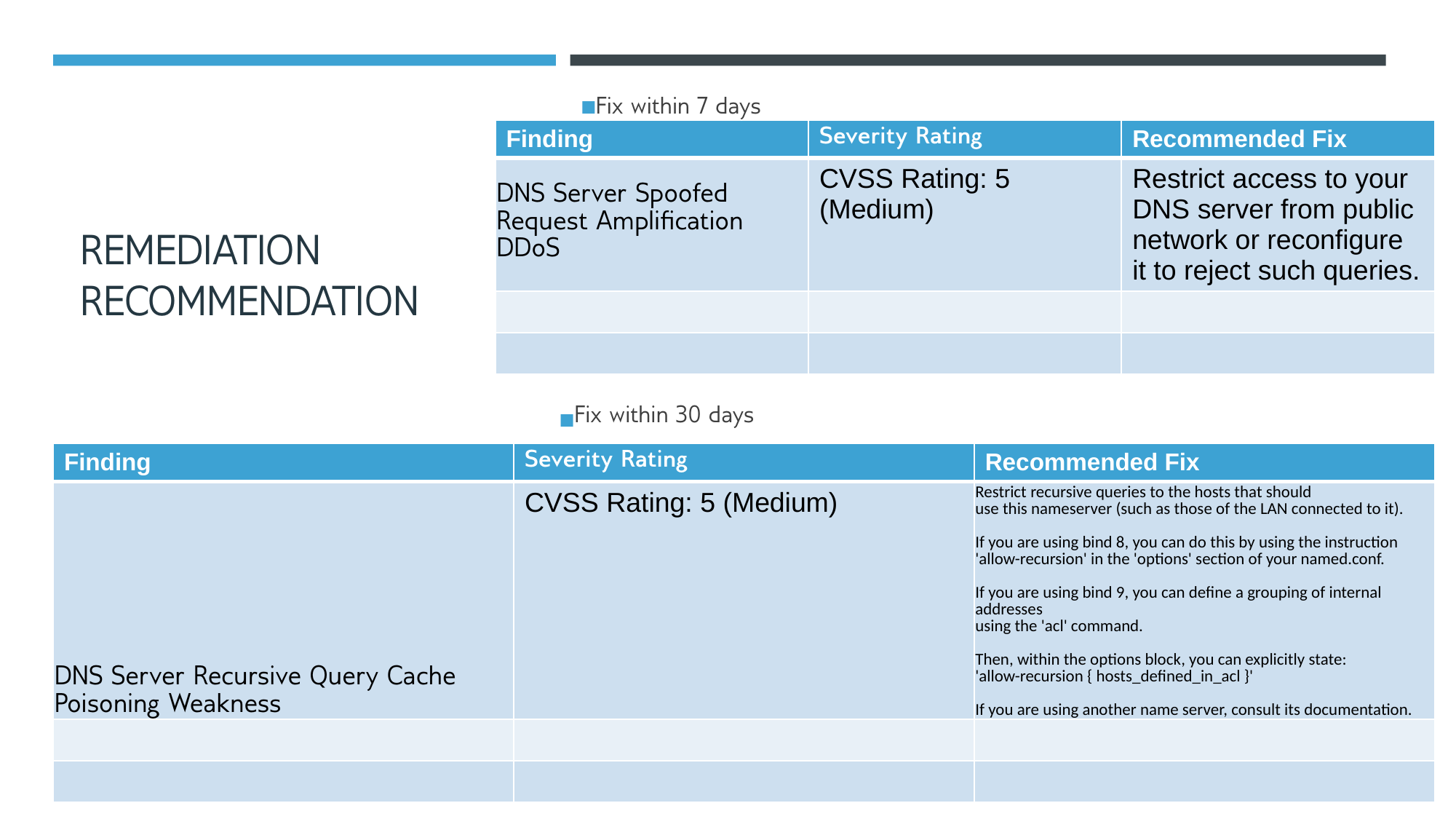

# REMEDIATION RECOMMENDATION
Fix within 7 days
| Finding | Severity Rating | Recommended Fix |
| --- | --- | --- |
| DNS Server Spoofed Request Amplification DDoS | CVSS Rating: 5 (Medium) | Restrict access to your DNS server from public network or reconfigure it to reject such queries. |
|  |  |  |
|  |  |  |
Fix within 30 days
| Finding | Severity Rating | Recommended Fix |
| --- | --- | --- |
| DNS Server Recursive Query Cache Poisoning Weakness | CVSS Rating: 5 (Medium) | Restrict recursive queries to the hosts that should use this nameserver (such as those of the LAN connected to it). If you are using bind 8, you can do this by using the instruction 'allow-recursion' in the 'options' section of your named.conf. If you are using bind 9, you can define a grouping of internal addresses using the 'acl' command. Then, within the options block, you can explicitly state: 'allow-recursion { hosts\_defined\_in\_acl }' If you are using another name server, consult its documentation. |
|  |  |  |
|  |  |  |